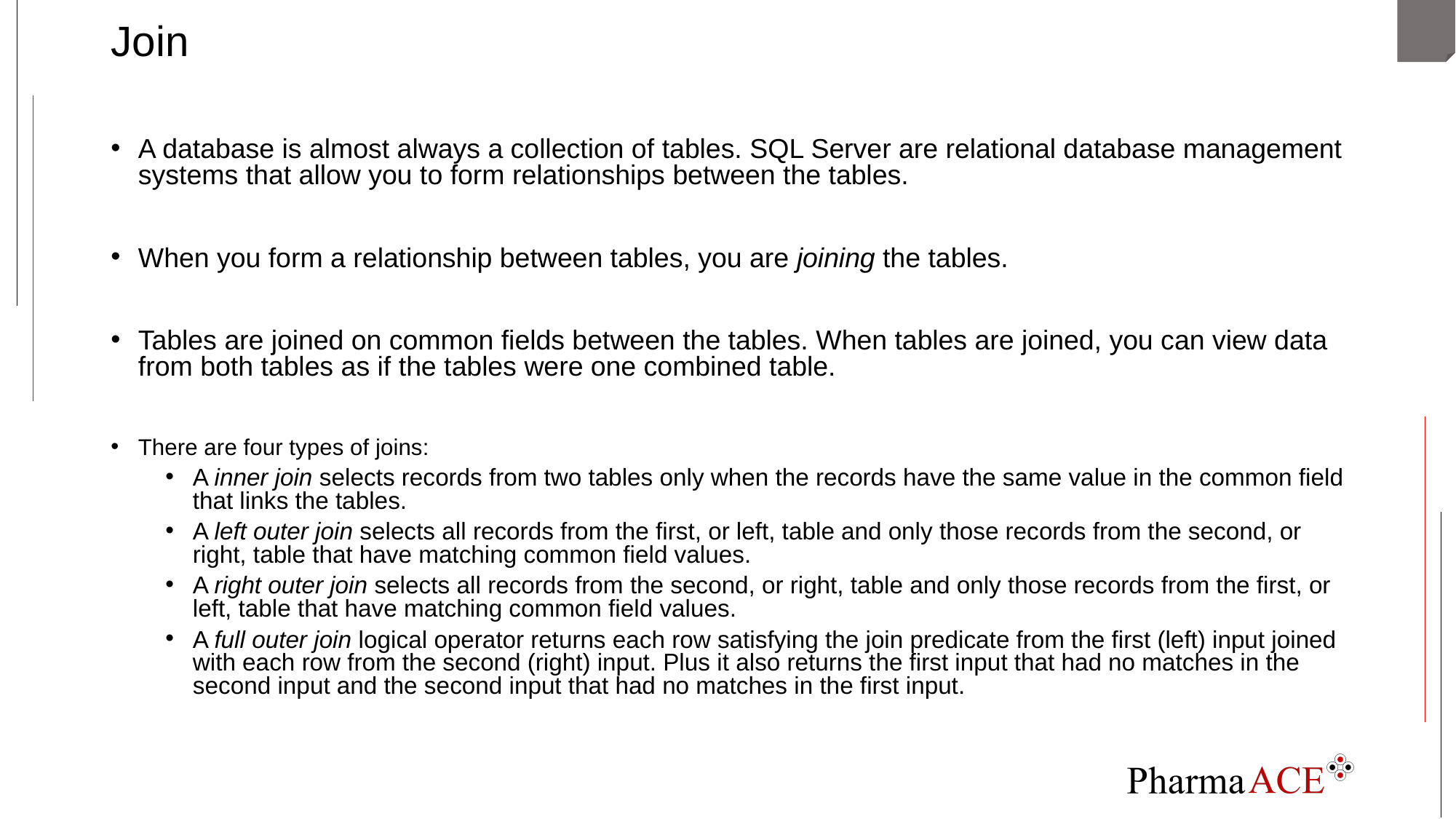

# Join
A database is almost always a collection of tables. SQL Server are relational database management systems that allow you to form relationships between the tables.

When you form a relationship between tables, you are joining the tables.

Tables are joined on common fields between the tables. When tables are joined, you can view data from both tables as if the tables were one combined table.

There are four types of joins:
A inner join selects records from two tables only when the records have the same value in the common field that links the tables.
A left outer join selects all records from the first, or left, table and only those records from the second, or right, table that have matching common field values.
A right outer join selects all records from the second, or right, table and only those records from the first, or left, table that have matching common field values.
A full outer join logical operator returns each row satisfying the join predicate from the first (left) input joined with each row from the second (right) input. Plus it also returns the first input that had no matches in the second input and the second input that had no matches in the first input.